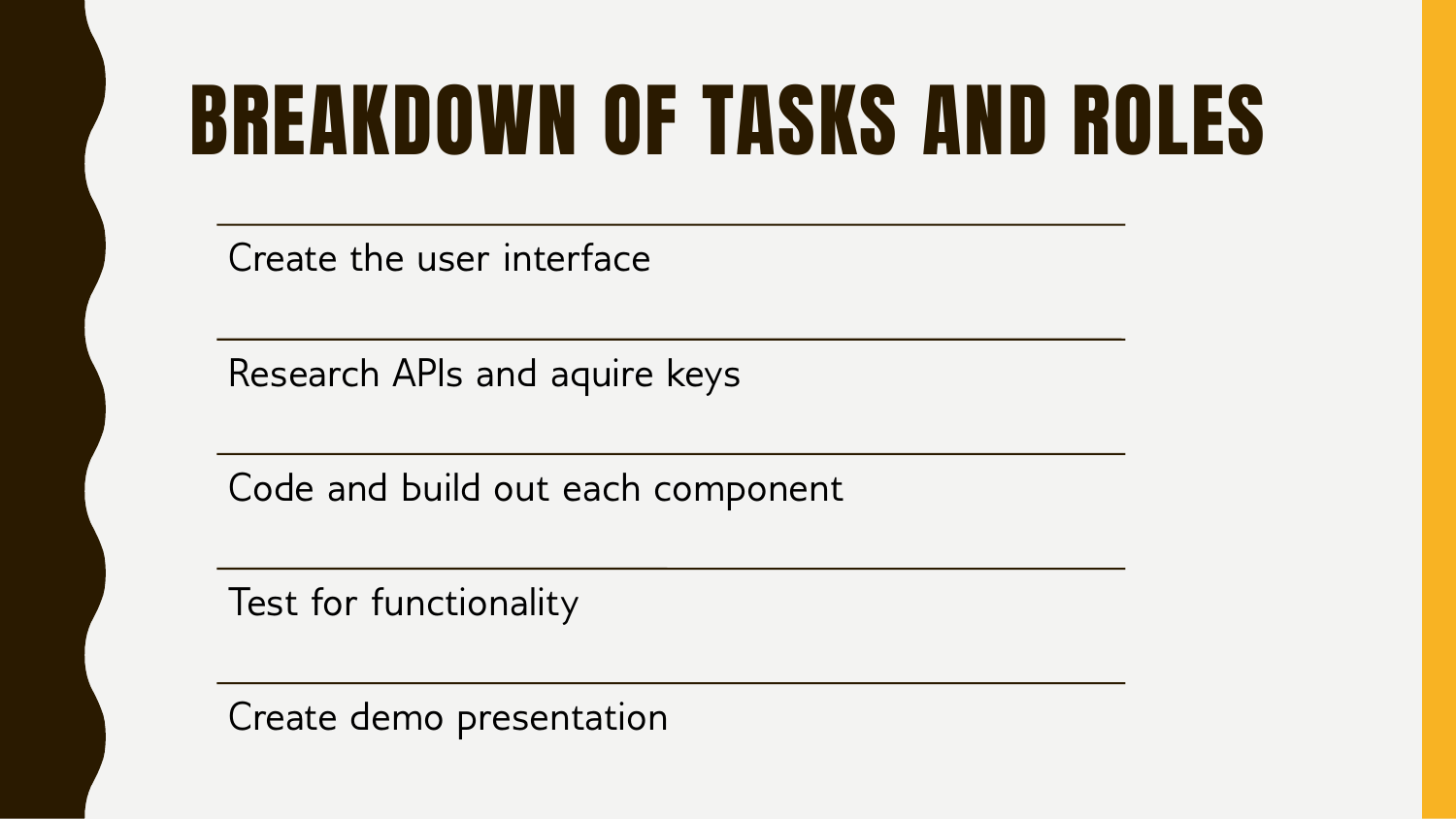

# Breakdown of tasks and roleS
Create the user interface
Research APIs and aquire keys
Code and build out each component
Test for functionality
Create demo presentation